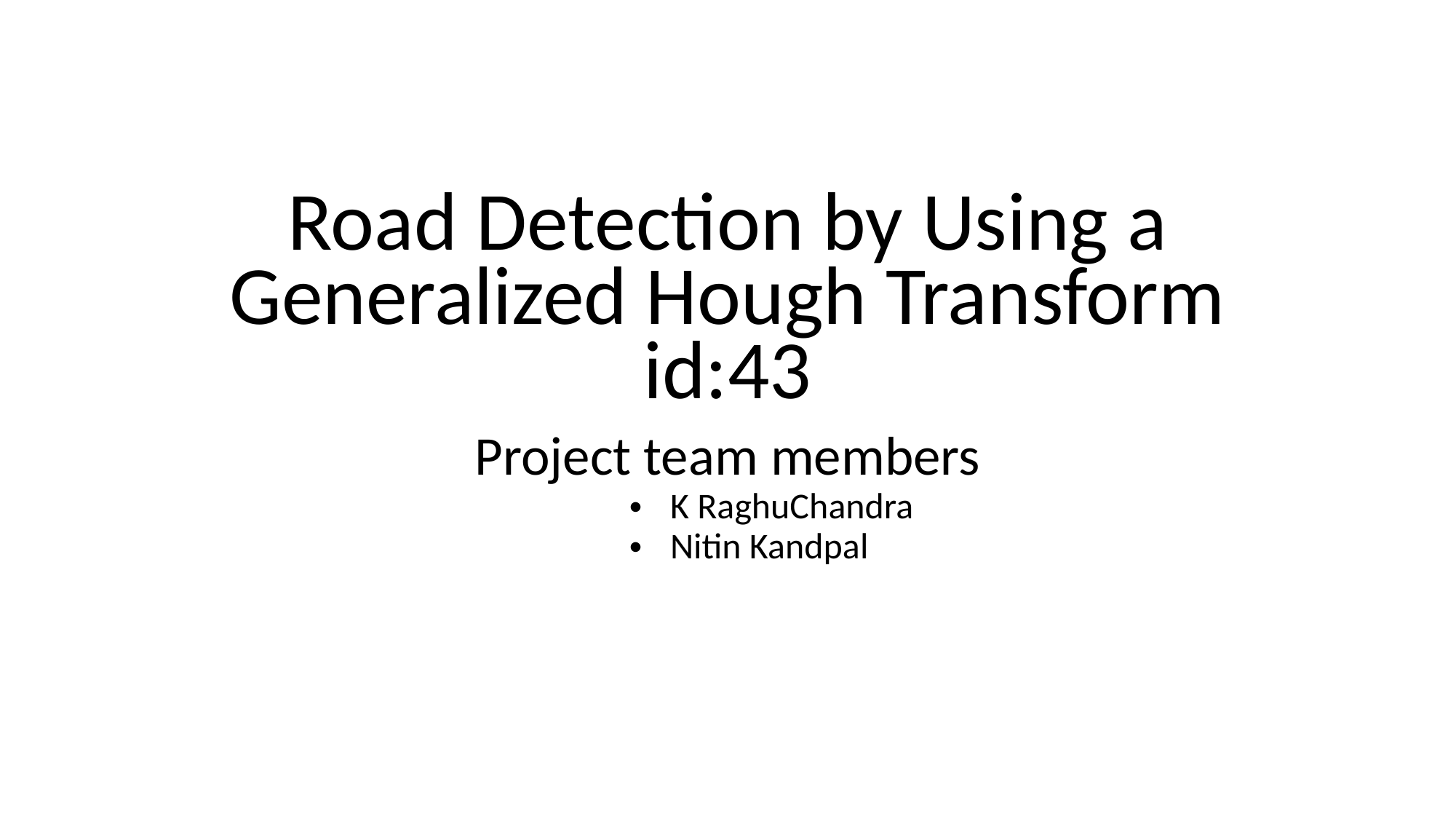

Road Detection by Using a Generalized Hough Transform
id:43
Project team members
K RaghuChandra
Nitin Kandpal